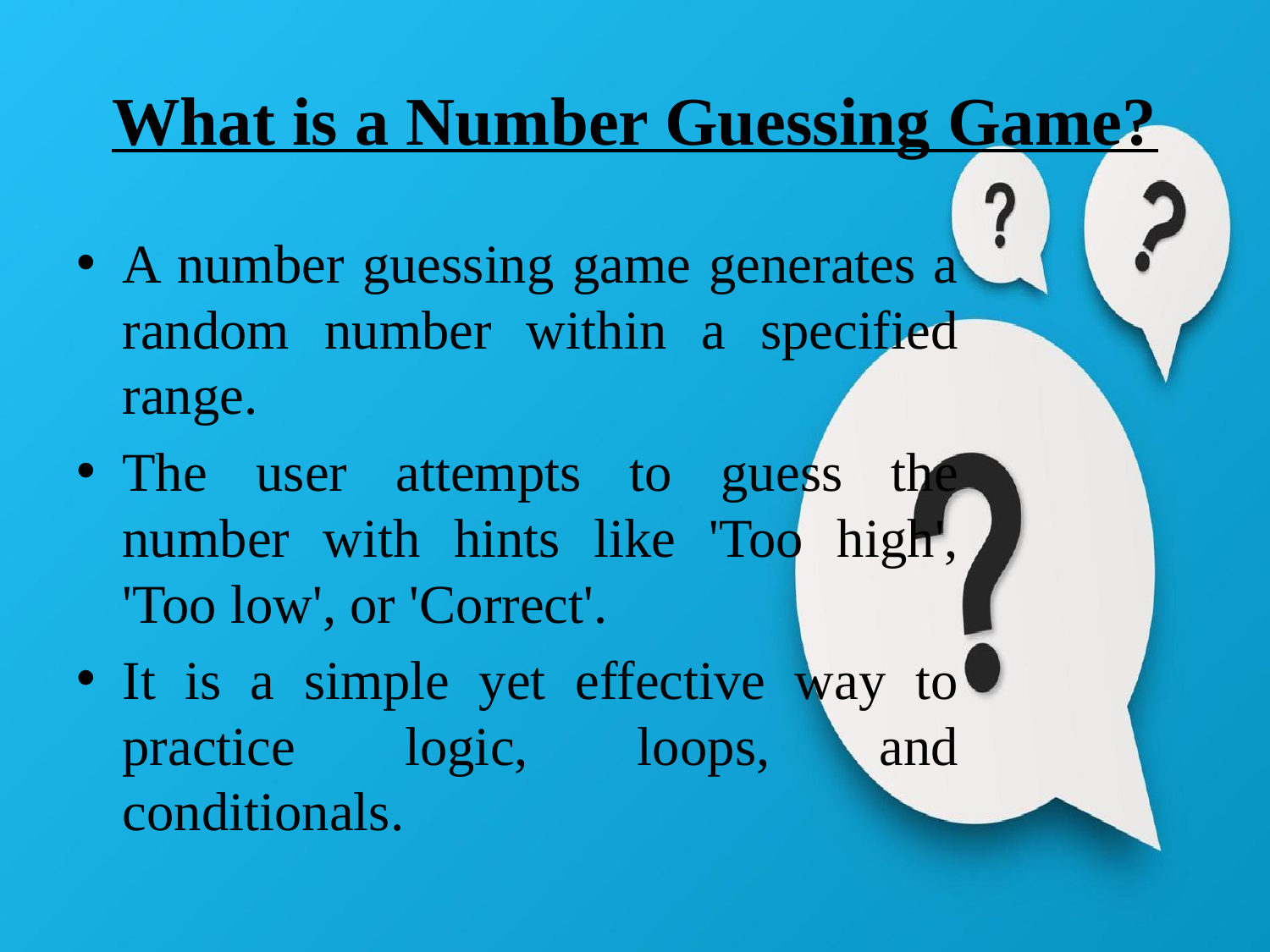

# What is a Number Guessing Game?
A number guessing game generates a random number within a specified range.
The user attempts to guess the number with hints like 'Too high', 'Too low', or 'Correct'.
It is a simple yet effective way to practice logic, loops, and conditionals.